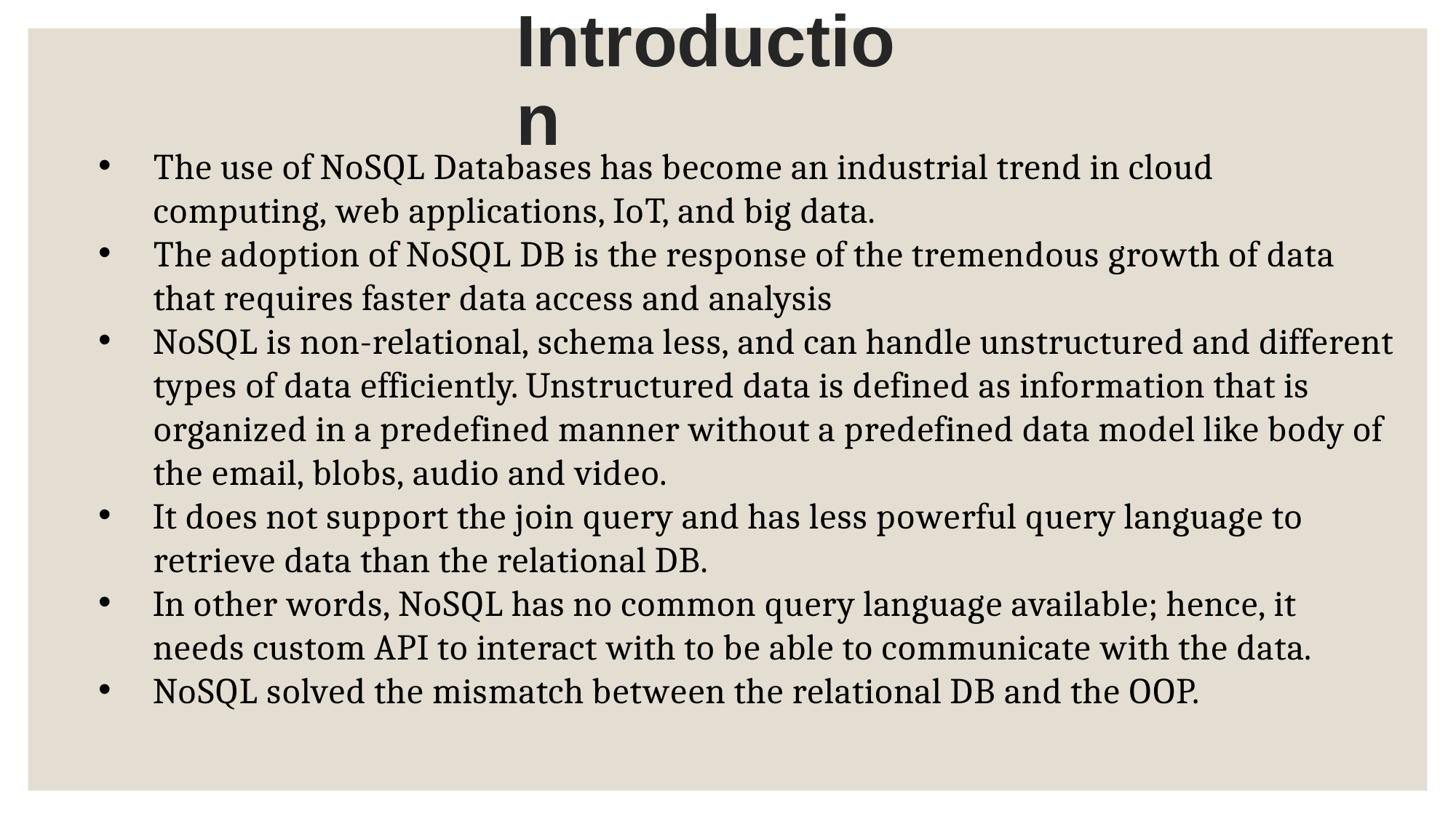

# Introduction
The use of NoSQL Databases has become an industrial trend in cloud computing, web applications, IoT, and big data.
The adoption of NoSQL DB is the response of the tremendous growth of data that requires faster data access and analysis
NoSQL is non-relational, schema less, and can handle unstructured and different types of data efficiently. Unstructured data is defined as information that is organized in a predefined manner without a predefined data model like body of the email, blobs, audio and video.
It does not support the join query and has less powerful query language to retrieve data than the relational DB.
In other words, NoSQL has no common query language available; hence, it needs custom API to interact with to be able to communicate with the data.
NoSQL solved the mismatch between the relational DB and the OOP.